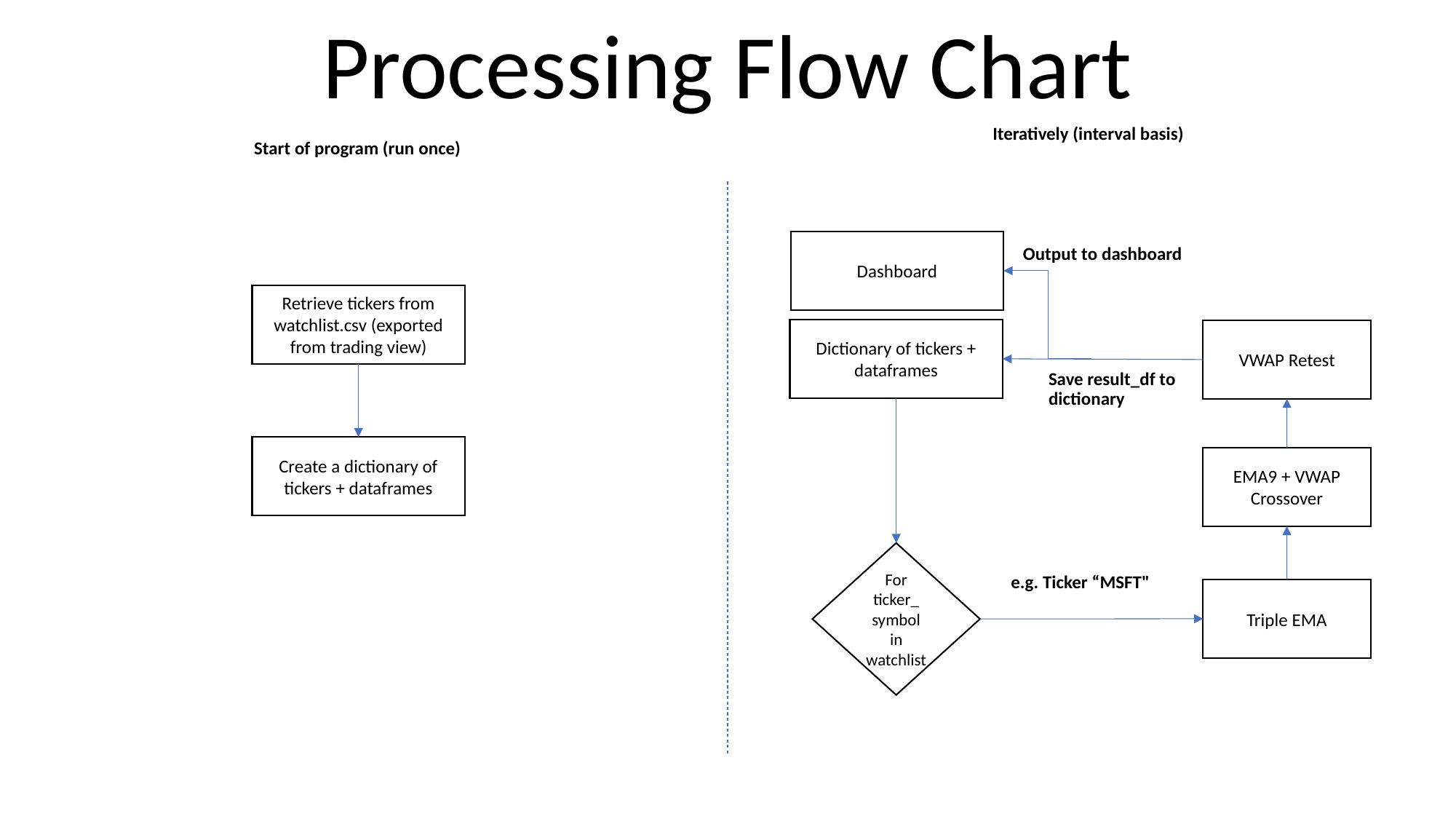

# Processing Flow Chart
Iteratively (interval basis)
Start of program (run once)
Dashboard
Output to dashboard

Retrieve tickers from watchlist.csv (exported from trading view)
Dictionary of tickers + dataframes
VWAP Retest
Save result_df to dictionary

Create a dictionary of tickers + dataframes
EMA9 + VWAP Crossover
For ticker_
symbol in watchlist
e.g. Ticker “MSFT"

Triple EMA